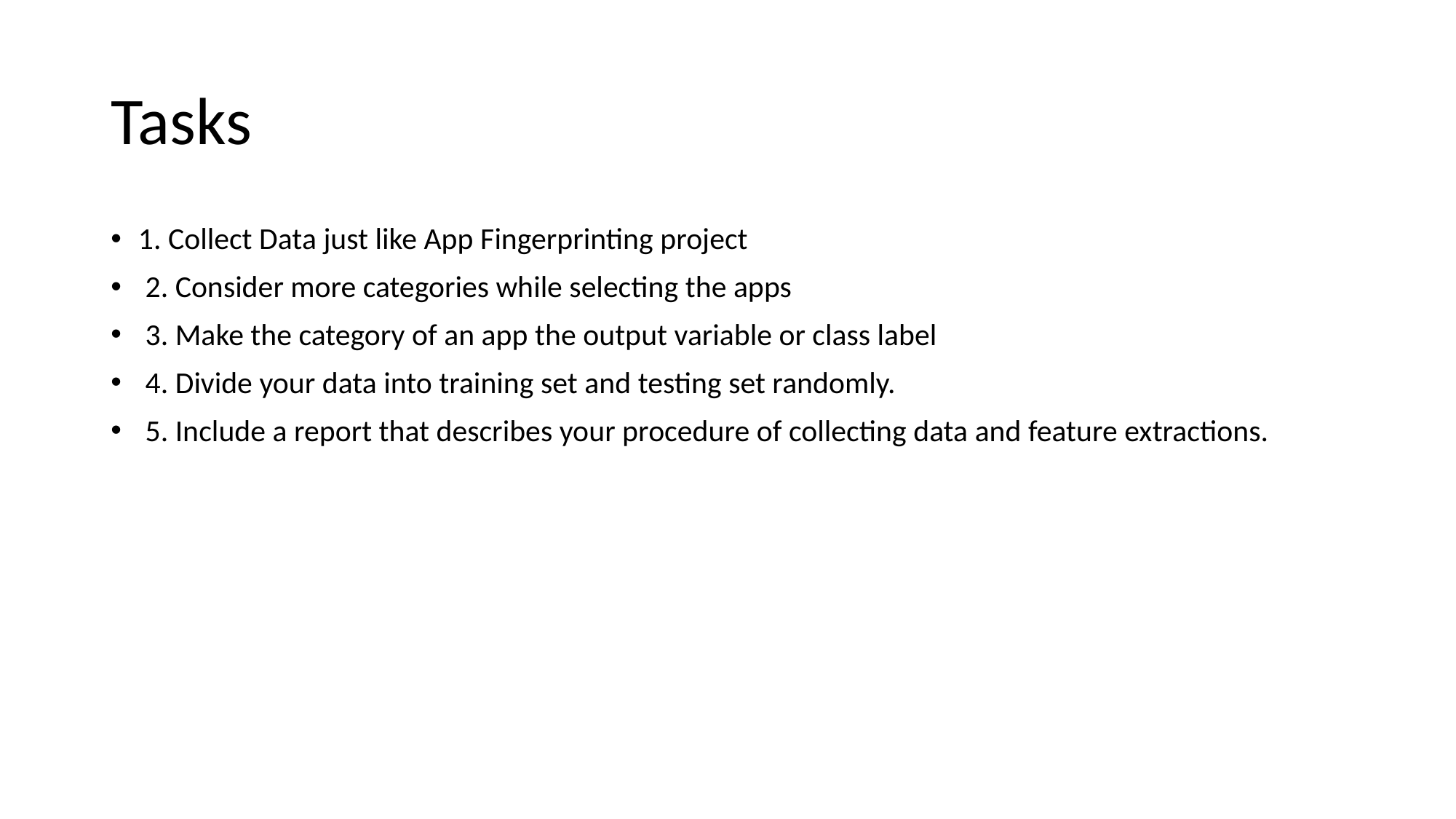

# Tasks
1. Collect Data just like App Fingerprinting project
 2. Consider more categories while selecting the apps
 3. Make the category of an app the output variable or class label
 4. Divide your data into training set and testing set randomly.
 5. Include a report that describes your procedure of collecting data and feature extractions.